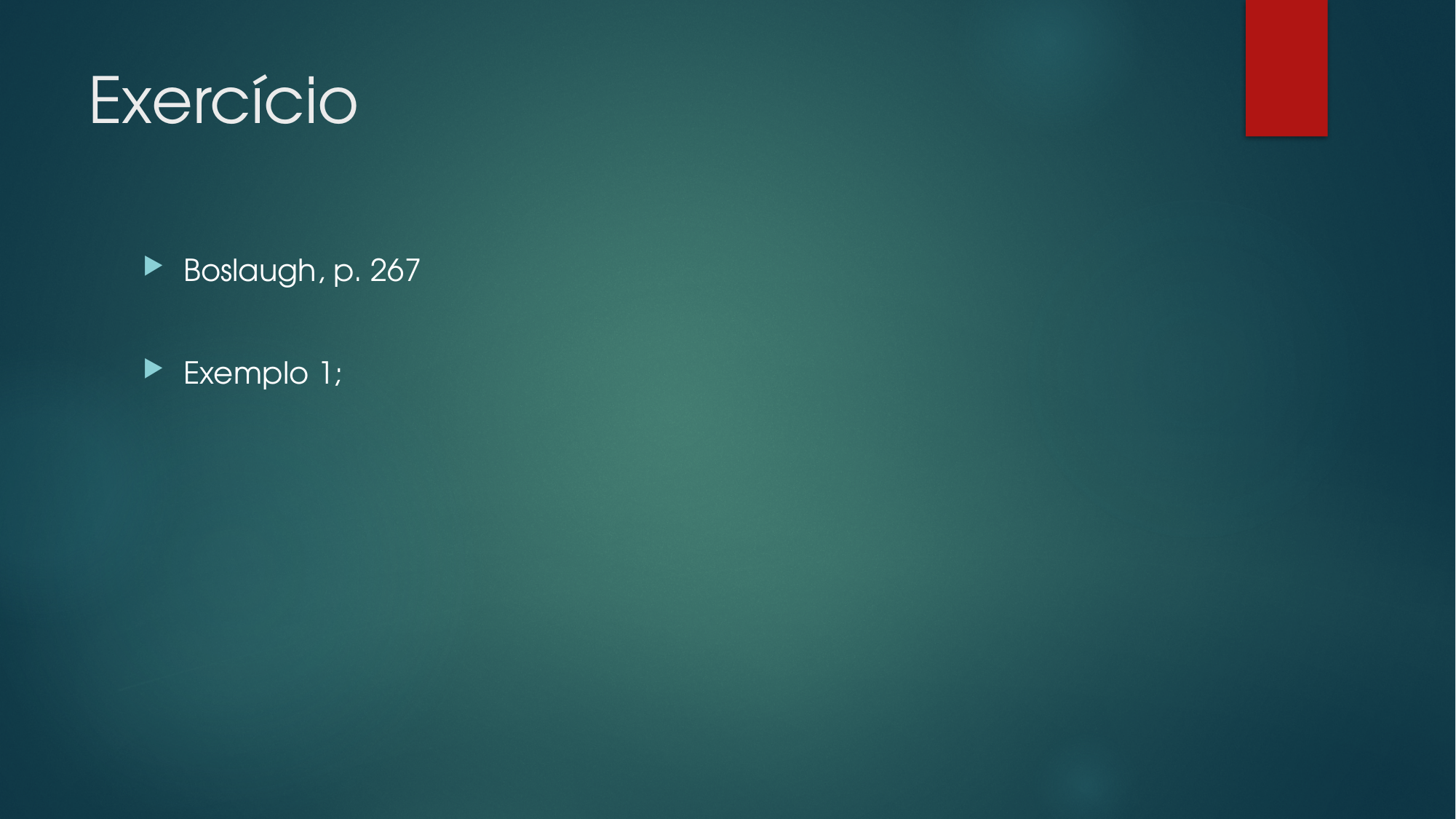

# Exercício
Boslaugh, p. 267

Exemplo 1;